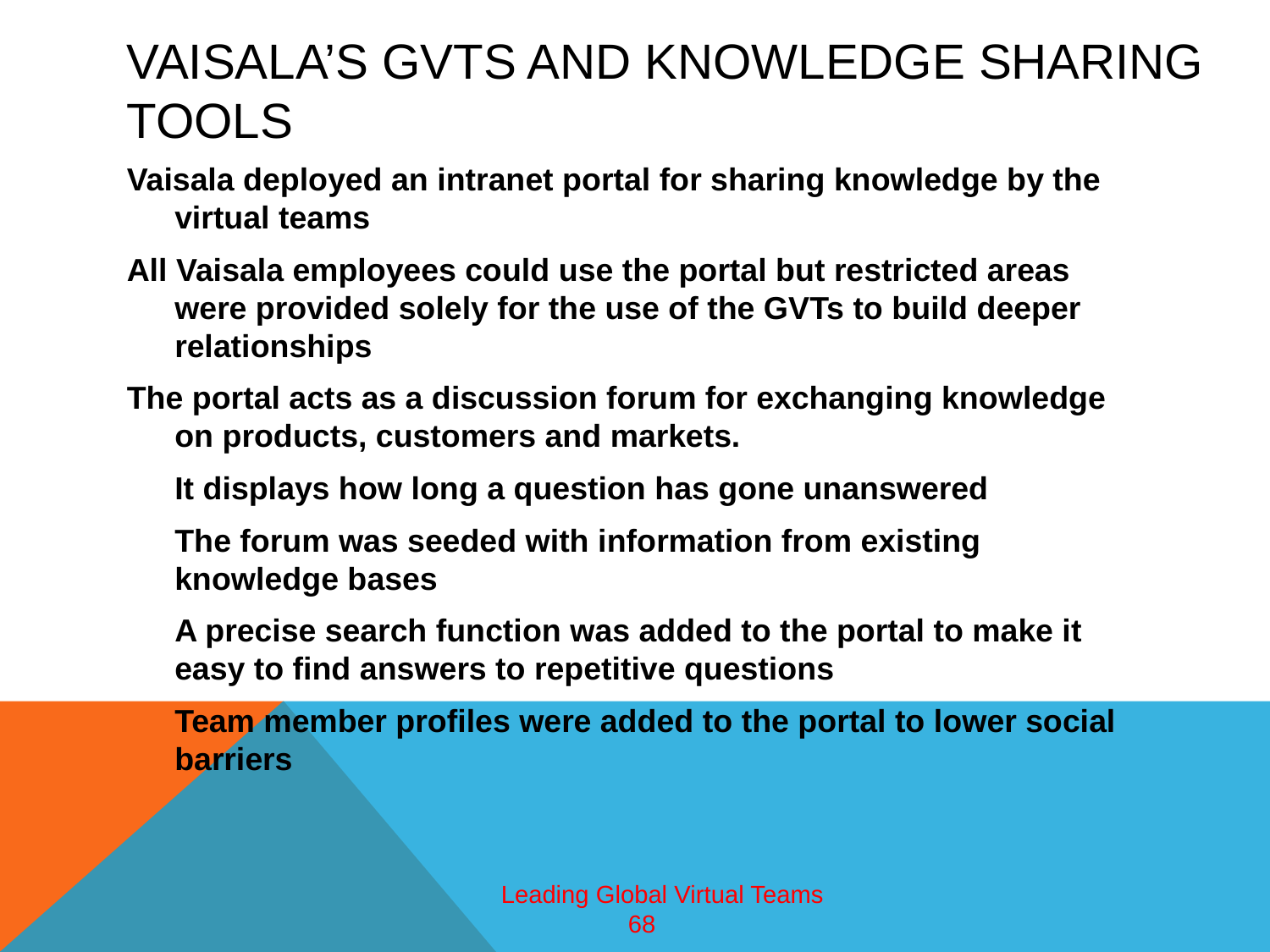

# Vaisala’s GVTs and knowledge sharing tools
Vaisala deployed an intranet portal for sharing knowledge by the virtual teams
All Vaisala employees could use the portal but restricted areas were provided solely for the use of the GVTs to build deeper relationships
The portal acts as a discussion forum for exchanging knowledge on products, customers and markets.
	It displays how long a question has gone unanswered
	The forum was seeded with information from existing knowledge bases
	A precise search function was added to the portal to make it easy to find answers to repetitive questions
	Team member profiles were added to the portal to lower social barriers